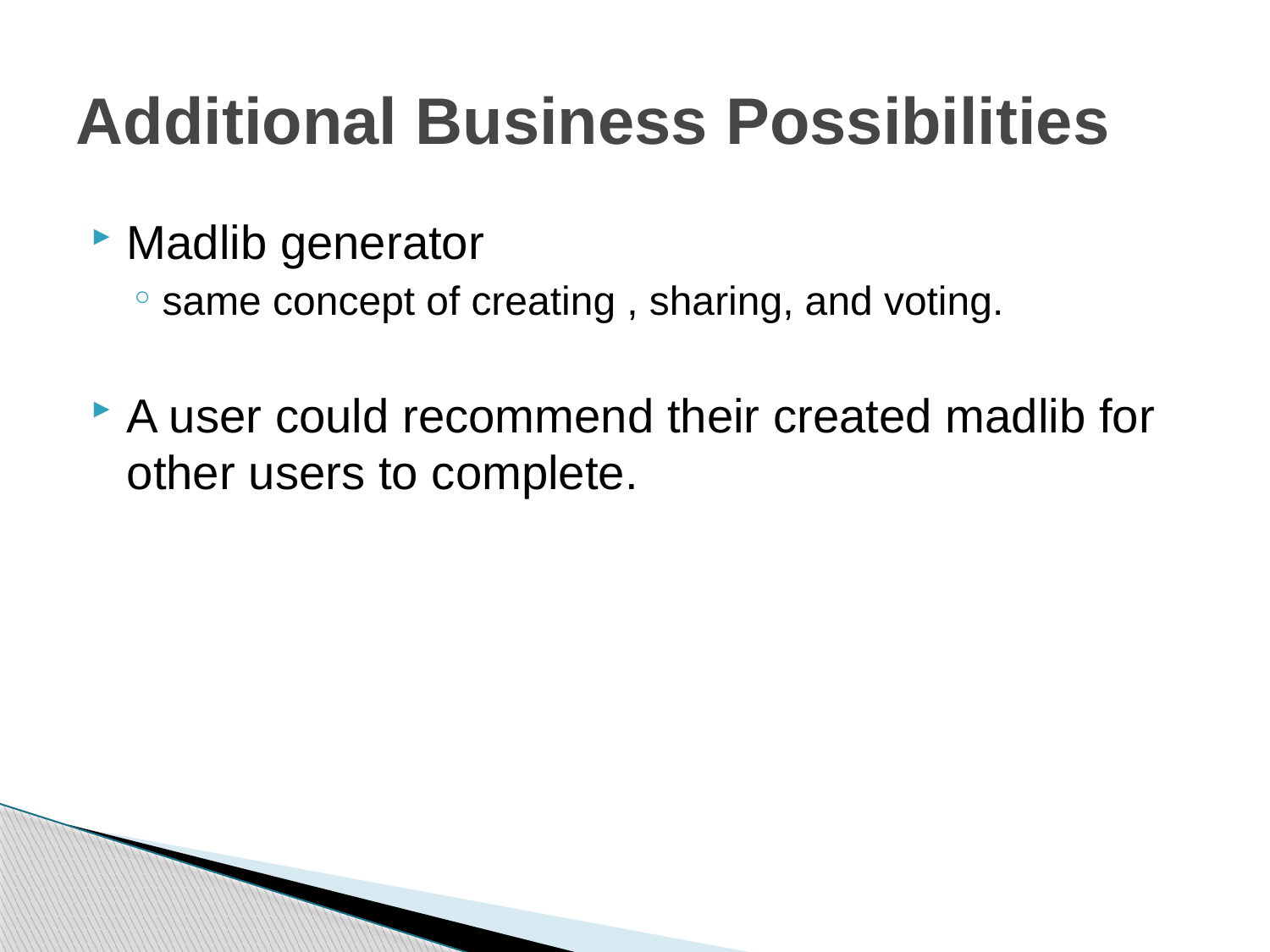

# Additional Business Possibilities
Madlib generator
same concept of creating , sharing, and voting.

A user could recommend their created madlib for other users to complete.